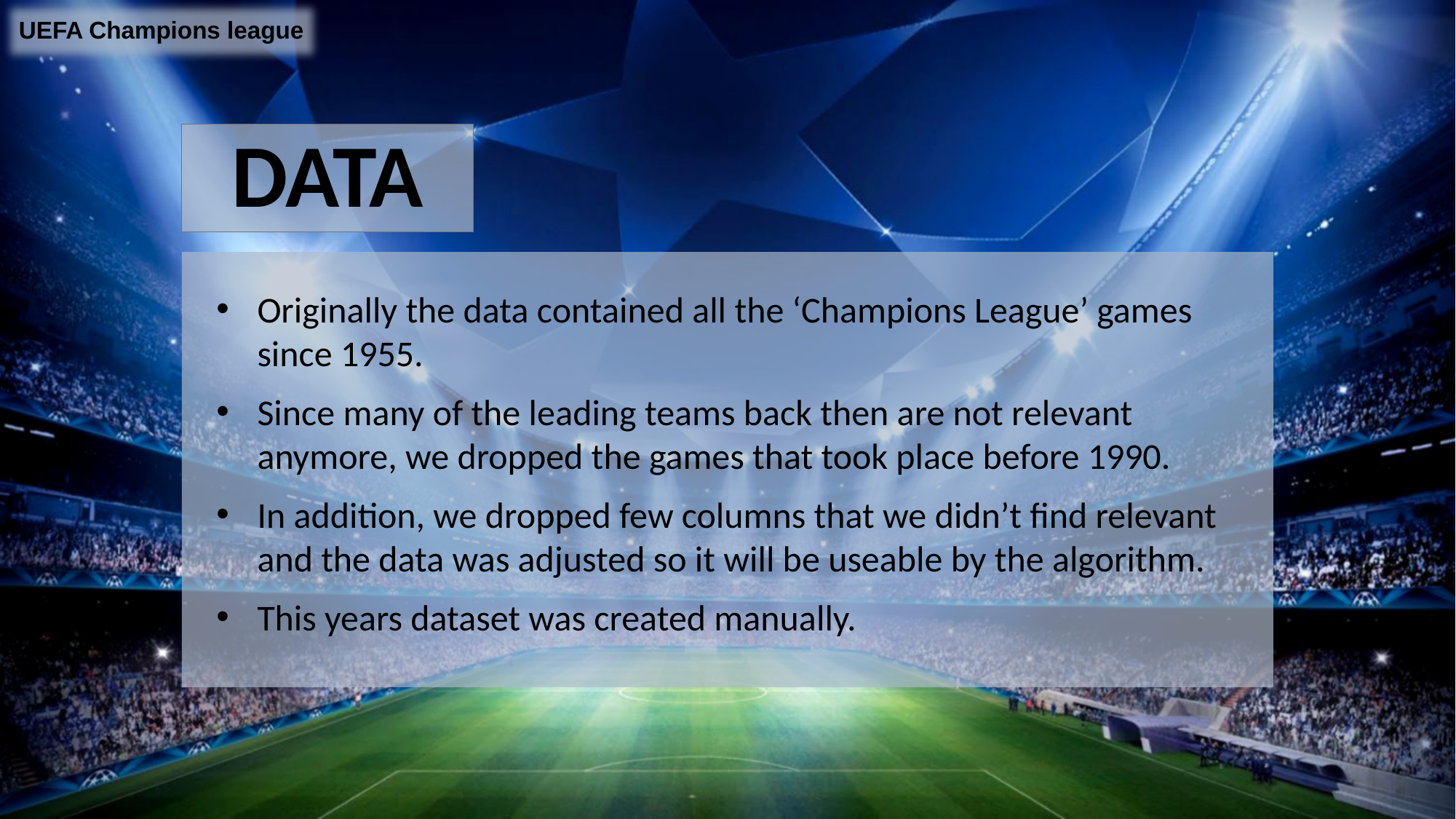

UEFA Champions league
# DATA
Originally the data contained all the ‘Champions League’ games since 1955.
Since many of the leading teams back then are not relevant anymore, we dropped the games that took place before 1990.
In addition, we dropped few columns that we didn’t find relevant and the data was adjusted so it will be useable by the algorithm.
This years dataset was created manually.